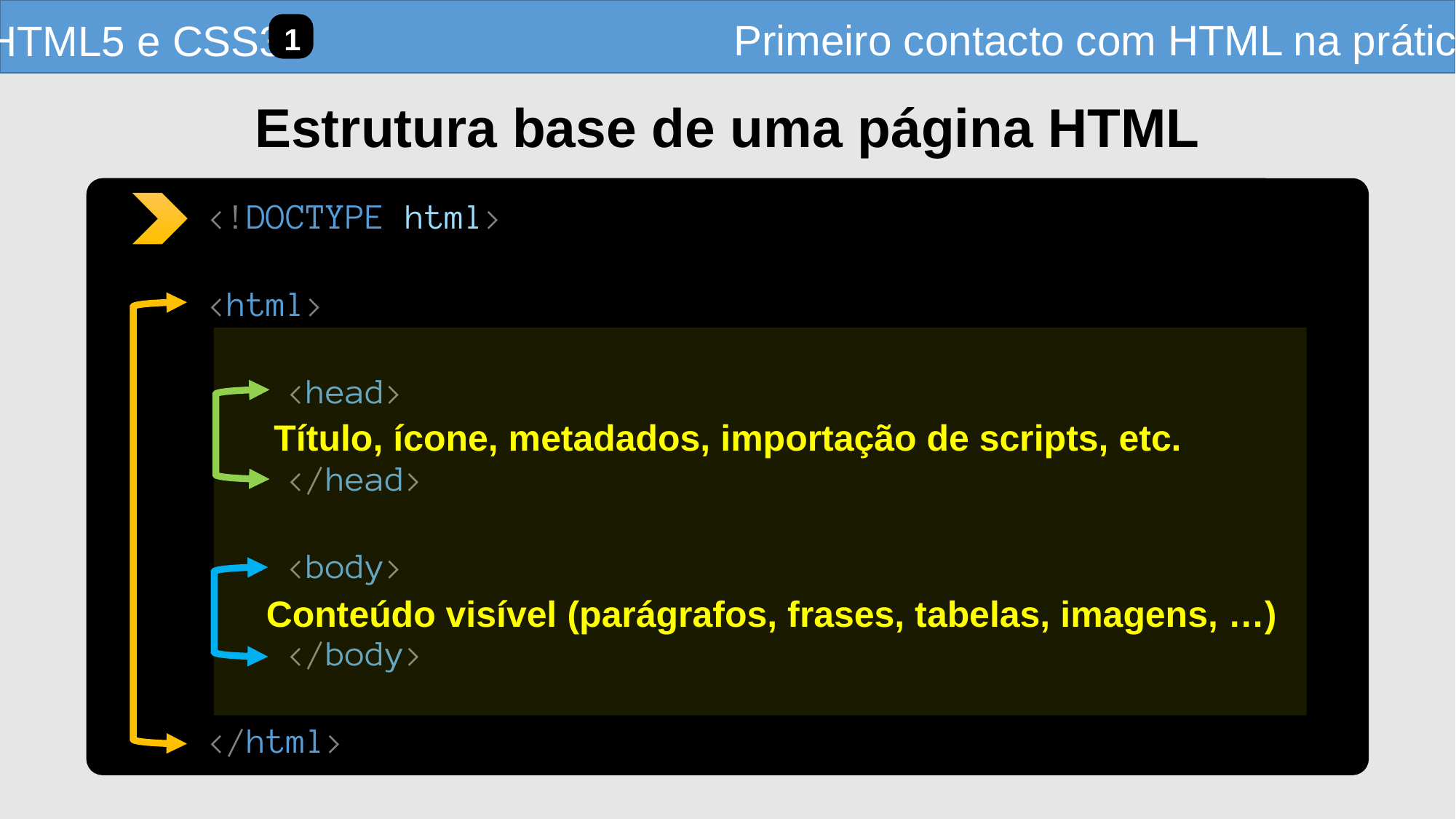

Primeiro contacto com HTML na prática
HTML5 e CSS3
1
Estrutura base de uma página HTML

<!DOCTYPE html>
<html>
    <head>
    </head>
    <body>

    </body>
</html>

Título, ícone, metadados, importação de scripts, etc.

Conteúdo visível (parágrafos, frases, tabelas, imagens, …)